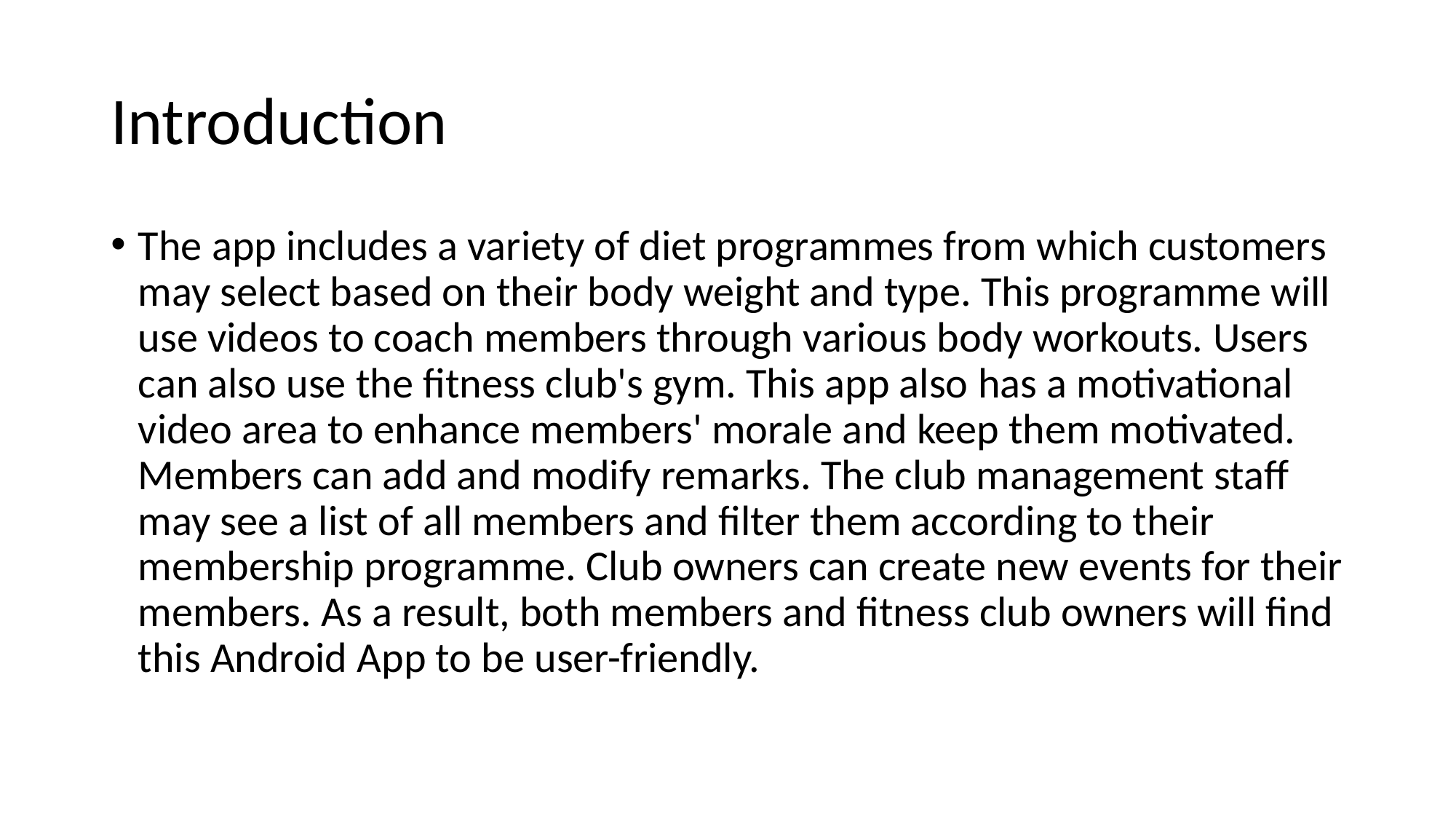

# Introduction
The app includes a variety of diet programmes from which customers may select based on their body weight and type. This programme will use videos to coach members through various body workouts. Users can also use the fitness club's gym. This app also has a motivational video area to enhance members' morale and keep them motivated. Members can add and modify remarks. The club management staff may see a list of all members and filter them according to their membership programme. Club owners can create new events for their members. As a result, both members and fitness club owners will find this Android App to be user-friendly.